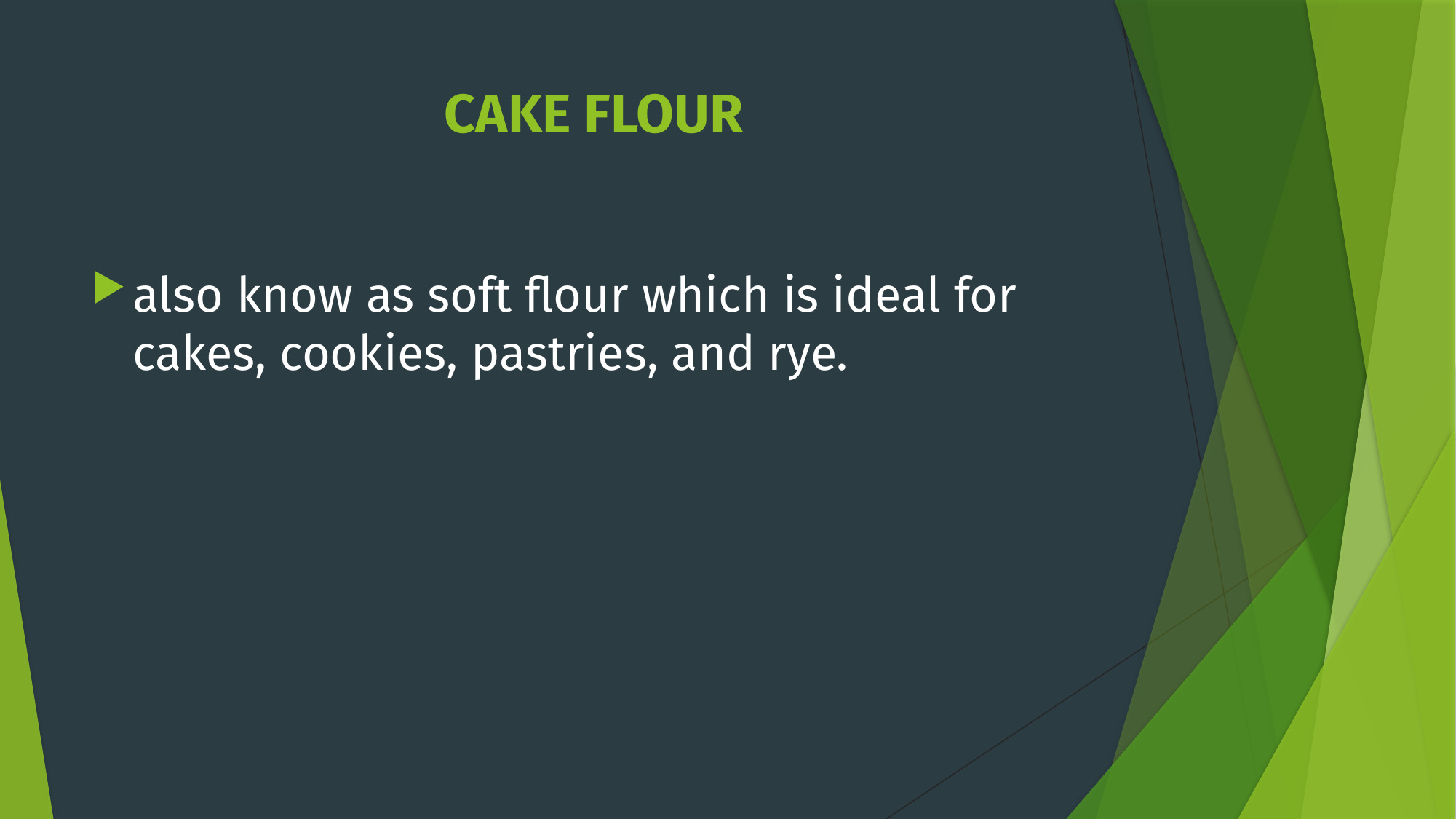

# CAKE FLOUR
also know as soft flour which is ideal for cakes, cookies, pastries, and rye.